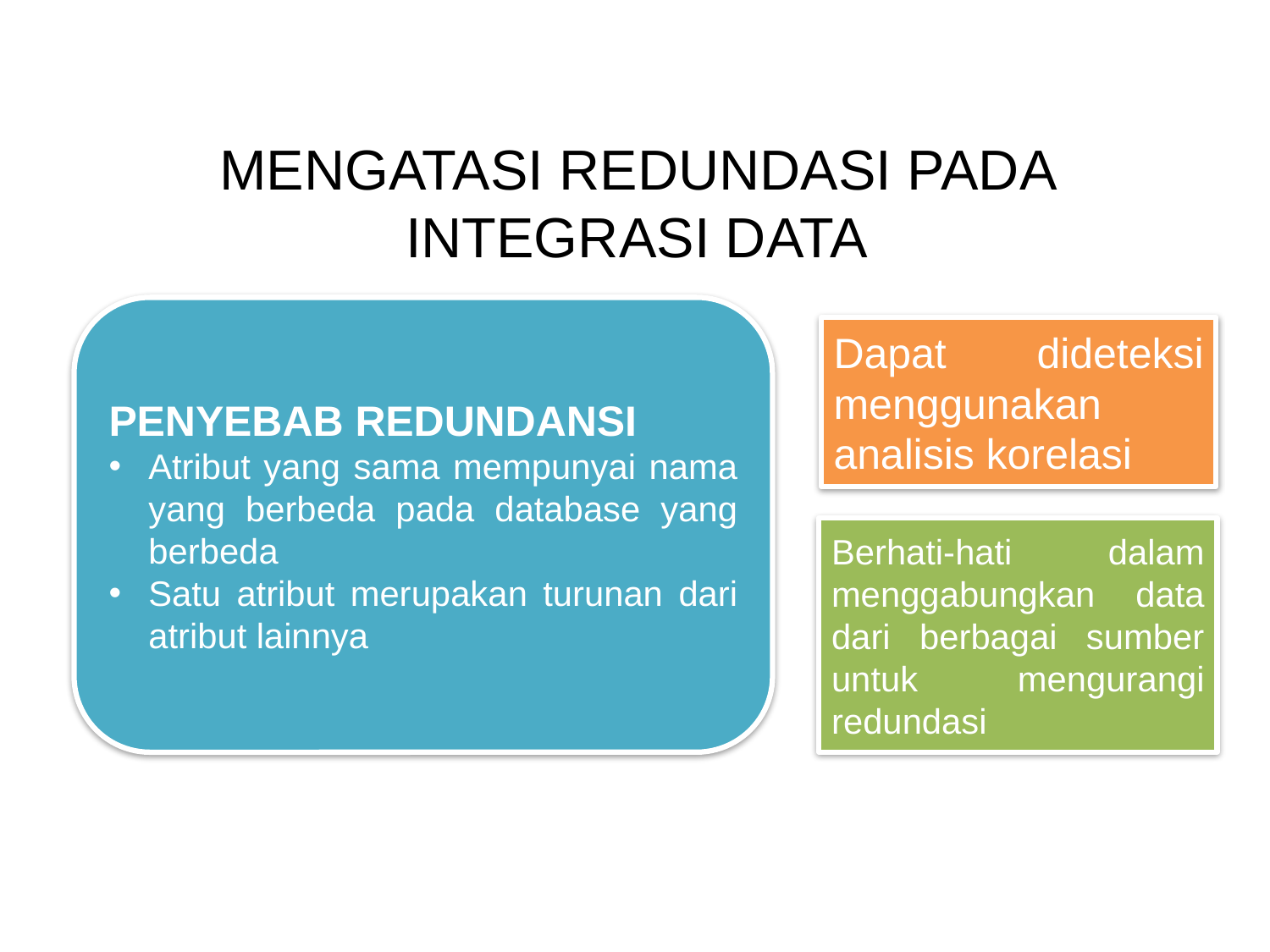

# MENGATASI REDUNDASI PADA INTEGRASI DATA
PENYEBAB REDUNDANSI
Atribut yang sama mempunyai nama yang berbeda pada database yang berbeda
Satu atribut merupakan turunan dari atribut lainnya
Dapat dideteksi menggunakan analisis korelasi
Berhati-hati dalam menggabungkan data dari berbagai sumber untuk mengurangi redundasi